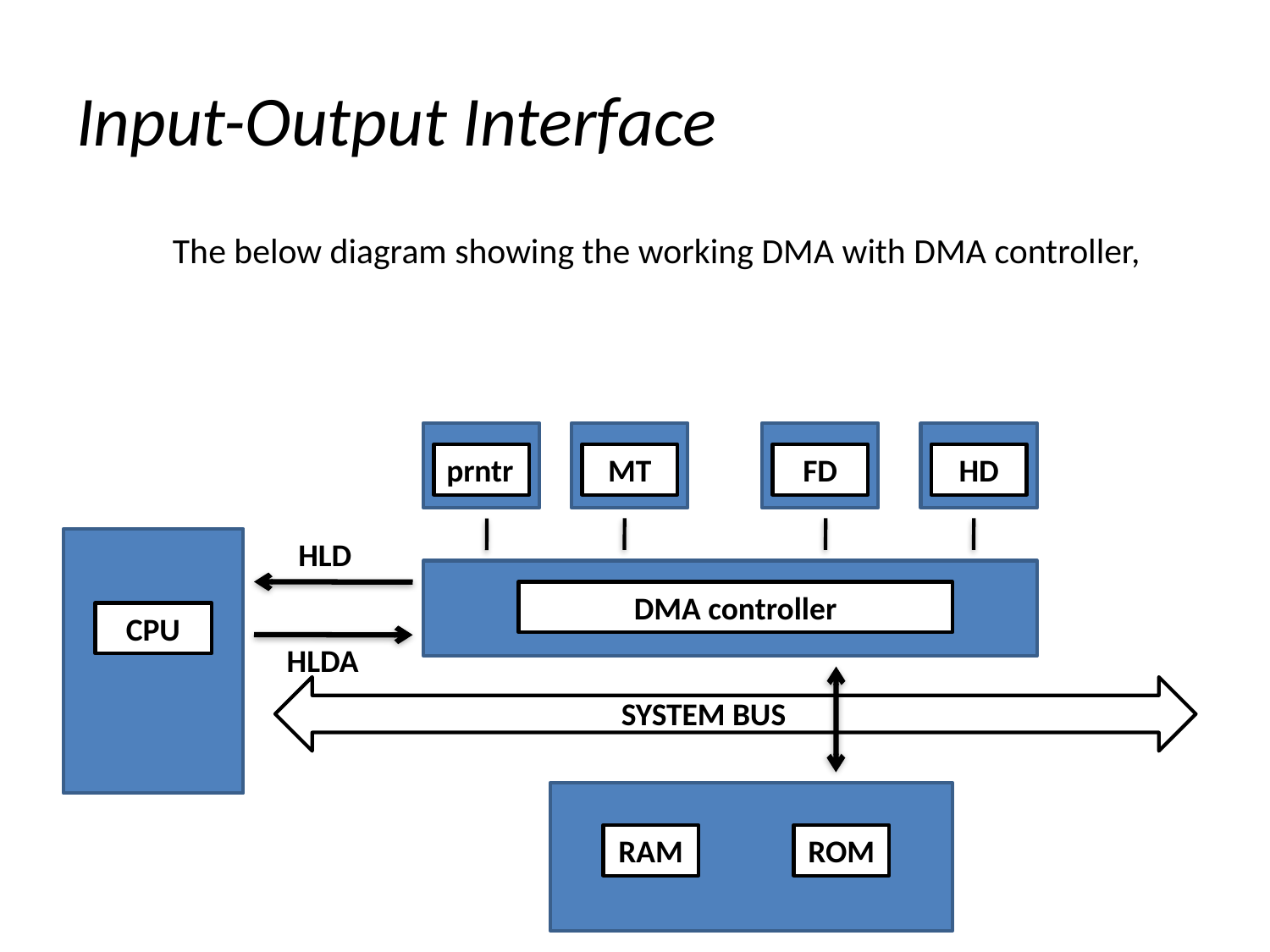

# Input-Output Interface
            The below diagram showing the working DMA with DMA controller,

prntr
MT
FD
HD

HLD

DMA controller
CPU
HLDA

SYSTEM BUS

RAM
ROM